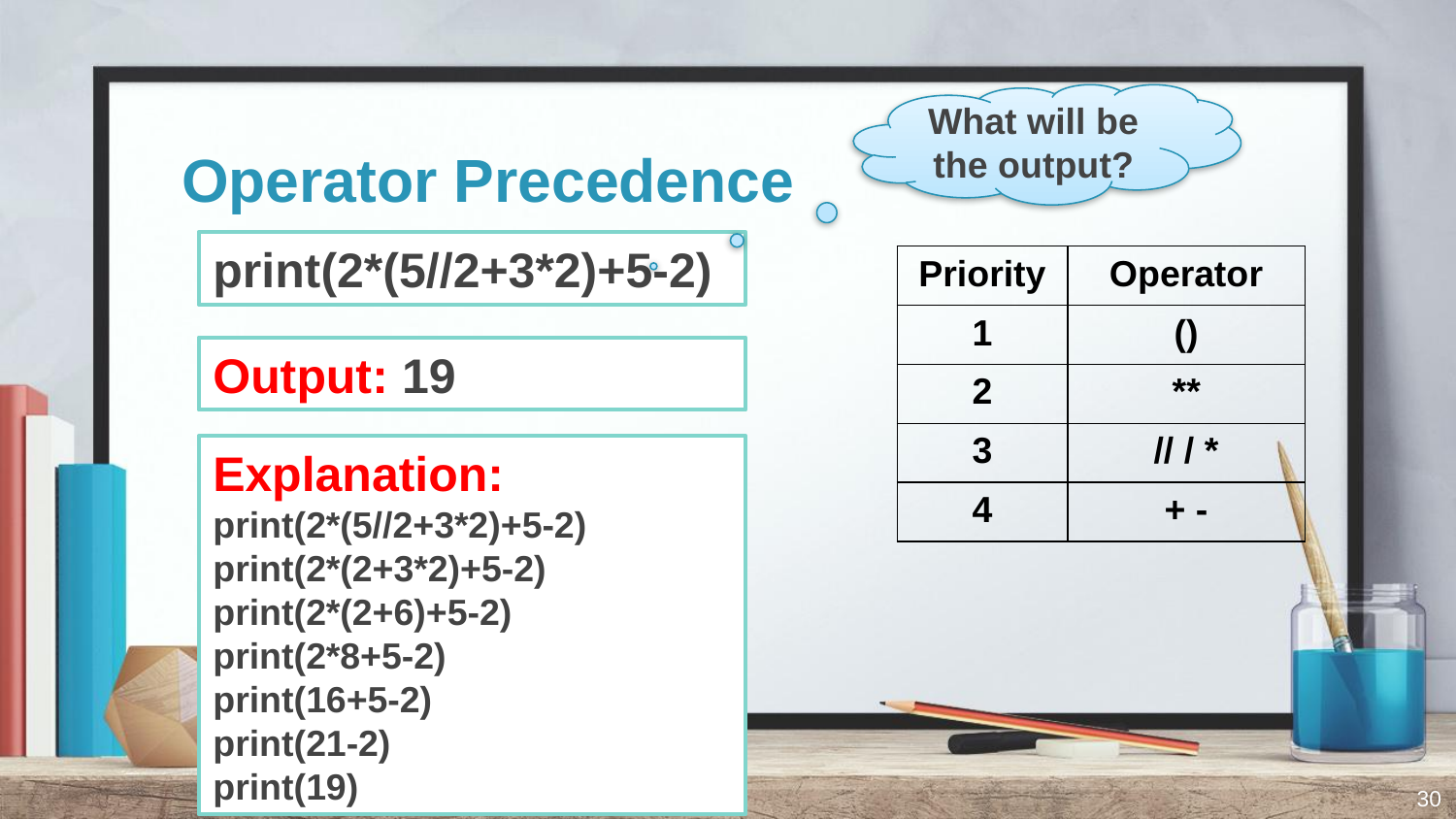

What will be the output?
# Operator Precedence
print(2*(5//2+3*2)+5-2)
| Priority | Operator |
| --- | --- |
| 1 | () |
| 2 | \*\* |
| 3 | // / \* |
| 4 | + - |

Output: 19
Explanation:
print(2*(5//2+3*2)+5-2)
print(2*(2+3*2)+5-2)
print(2*(2+6)+5-2)
print(2*8+5-2)
print(16+5-2)
print(21-2)
print(19)
30